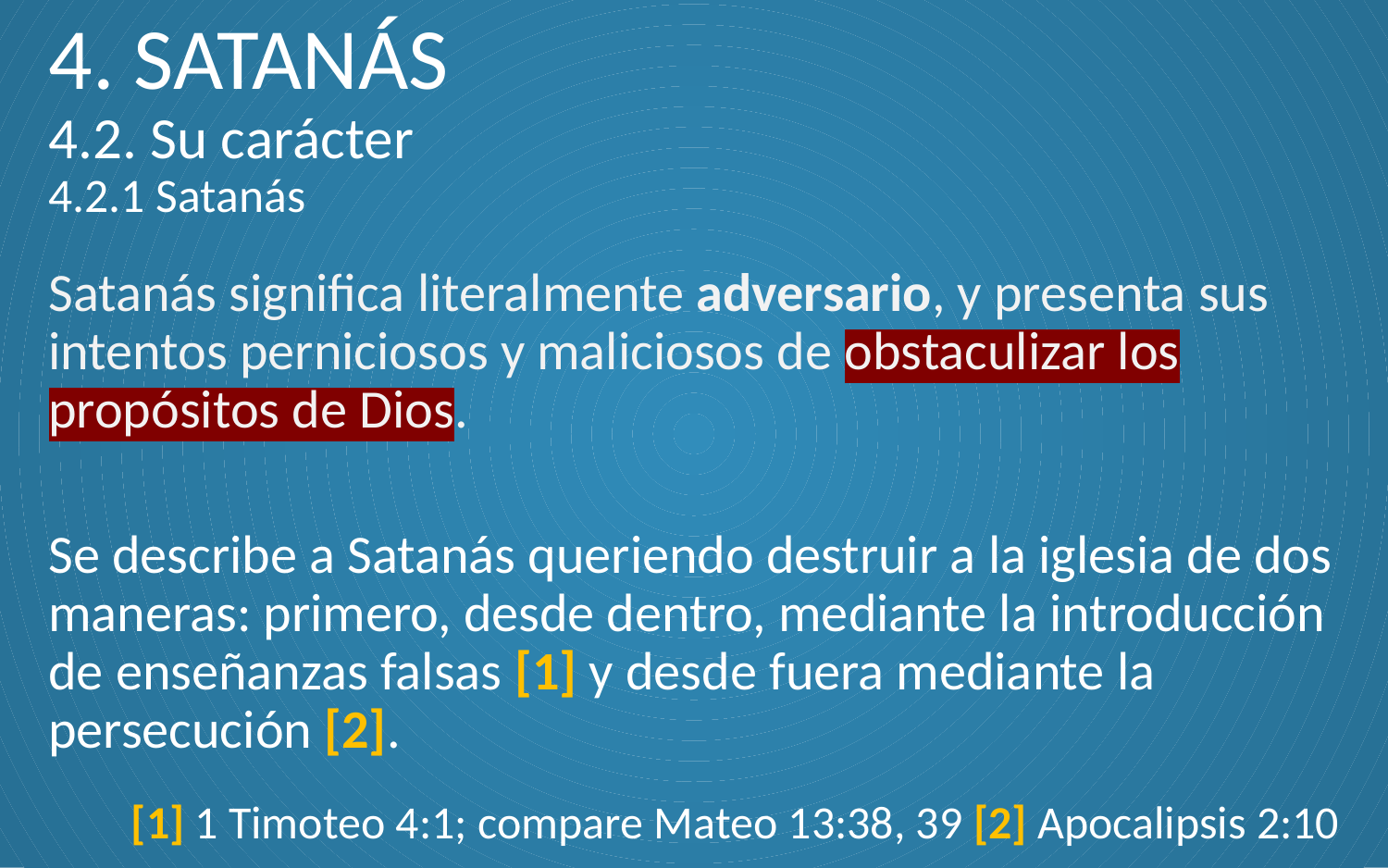

# 4. SATANÁS 4.2. Su carácter 4.2.1 Satanás
Satanás significa literalmente adversario, y presenta sus intentos perniciosos y maliciosos de obstaculizar los propósitos de Dios.

Se describe a Satanás queriendo destruir a la iglesia de dos maneras: primero, desde dentro, mediante la introducción de enseñanzas falsas [1] y desde fuera mediante la persecución [2].
[1] 1 Timoteo 4:1; compare Mateo 13:38, 39 [2] Apocalipsis 2:10